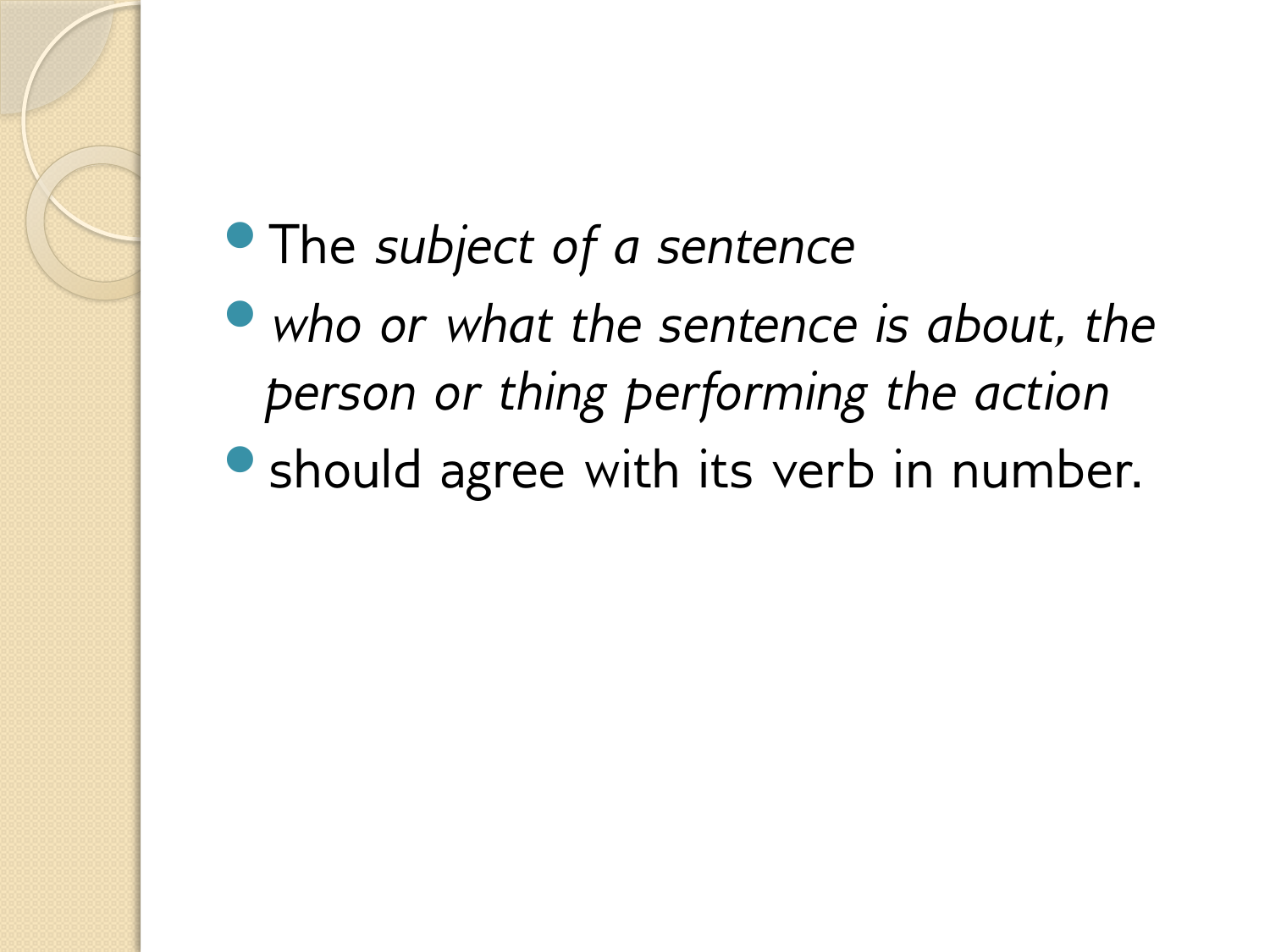

#
The subject of a sentence
who or what the sentence is about, the person or thing performing the action
should agree with its verb in number.